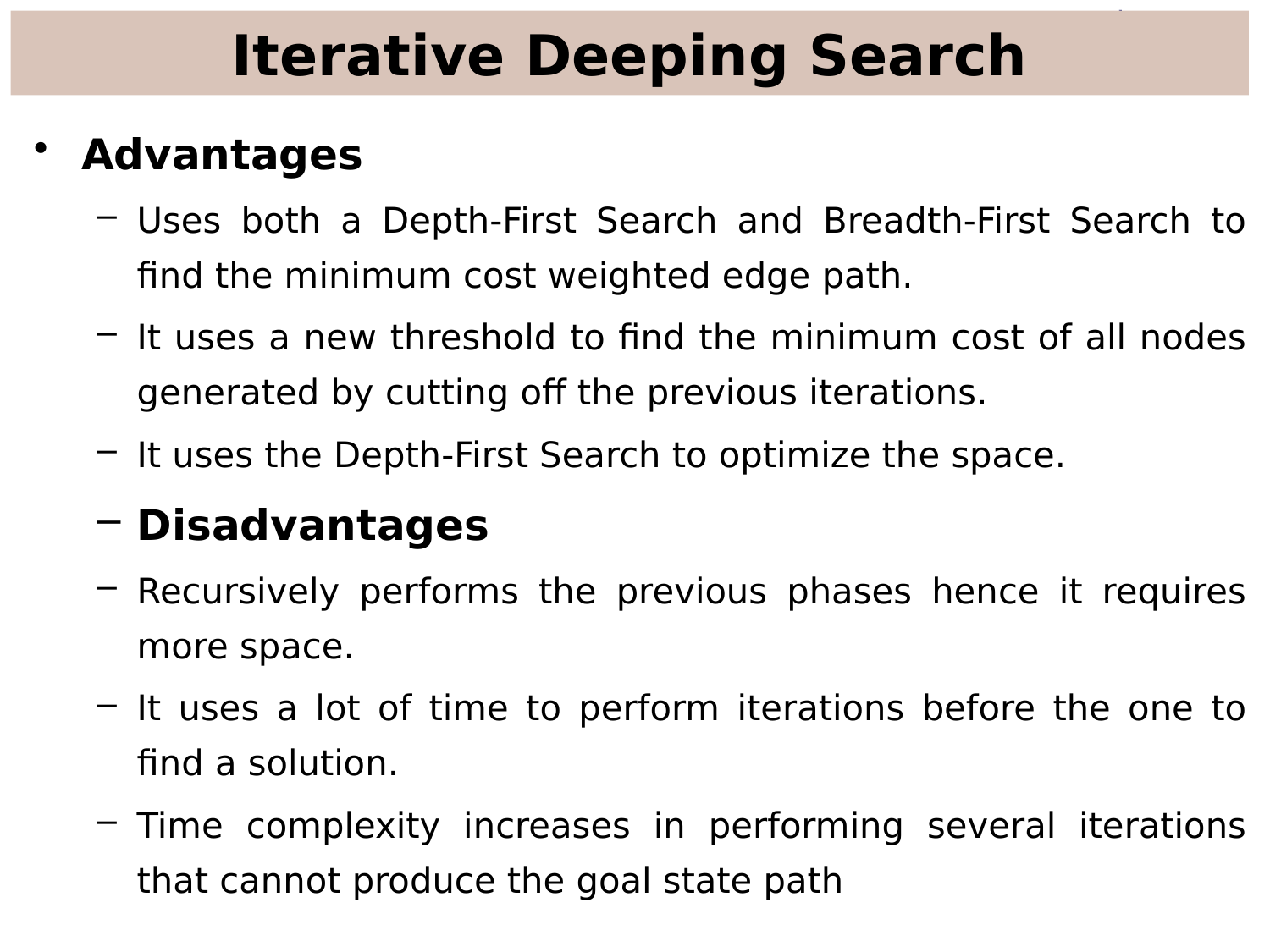

# Iterative Deeping Search
Advantages
Uses both a Depth-First Search and Breadth-First Search to find the minimum cost weighted edge path.
It uses a new threshold to find the minimum cost of all nodes generated by cutting off the previous iterations.
It uses the Depth-First Search to optimize the space.
Disadvantages
Recursively performs the previous phases hence it requires more space.
It uses a lot of time to perform iterations before the one to find a solution.
Time complexity increases in performing several iterations that cannot produce the goal state path